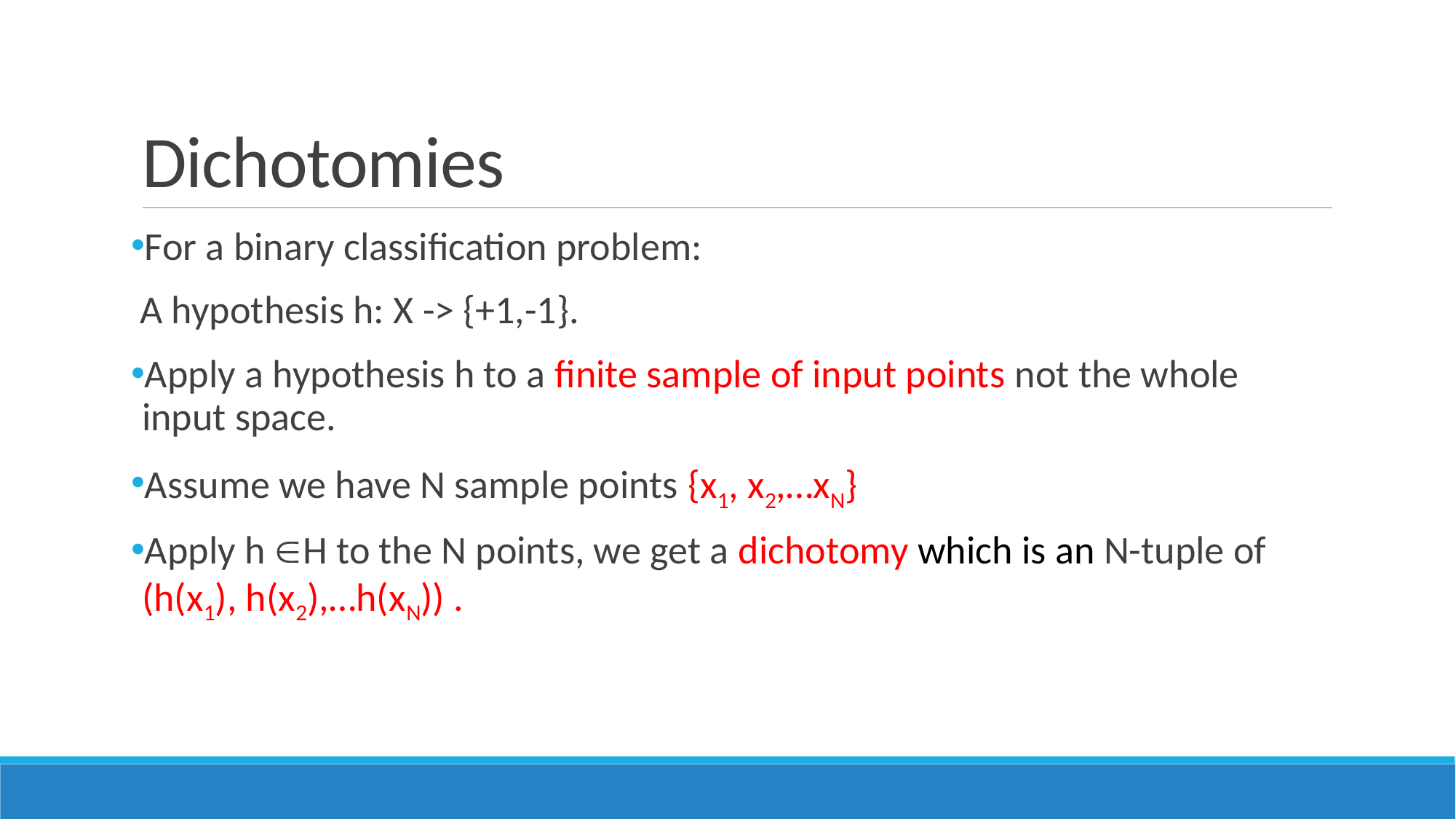

# Dichotomies
For a binary classification problem:
 A hypothesis h: X -> {+1,-1}.
Apply a hypothesis h to a finite sample of input points not the whole input space.
Assume we have N sample points {x1, x2,…xN}
Apply h ∈H to the N points, we get a dichotomy which is an N-tuple of (h(x1), h(x2),…h(xN)) .